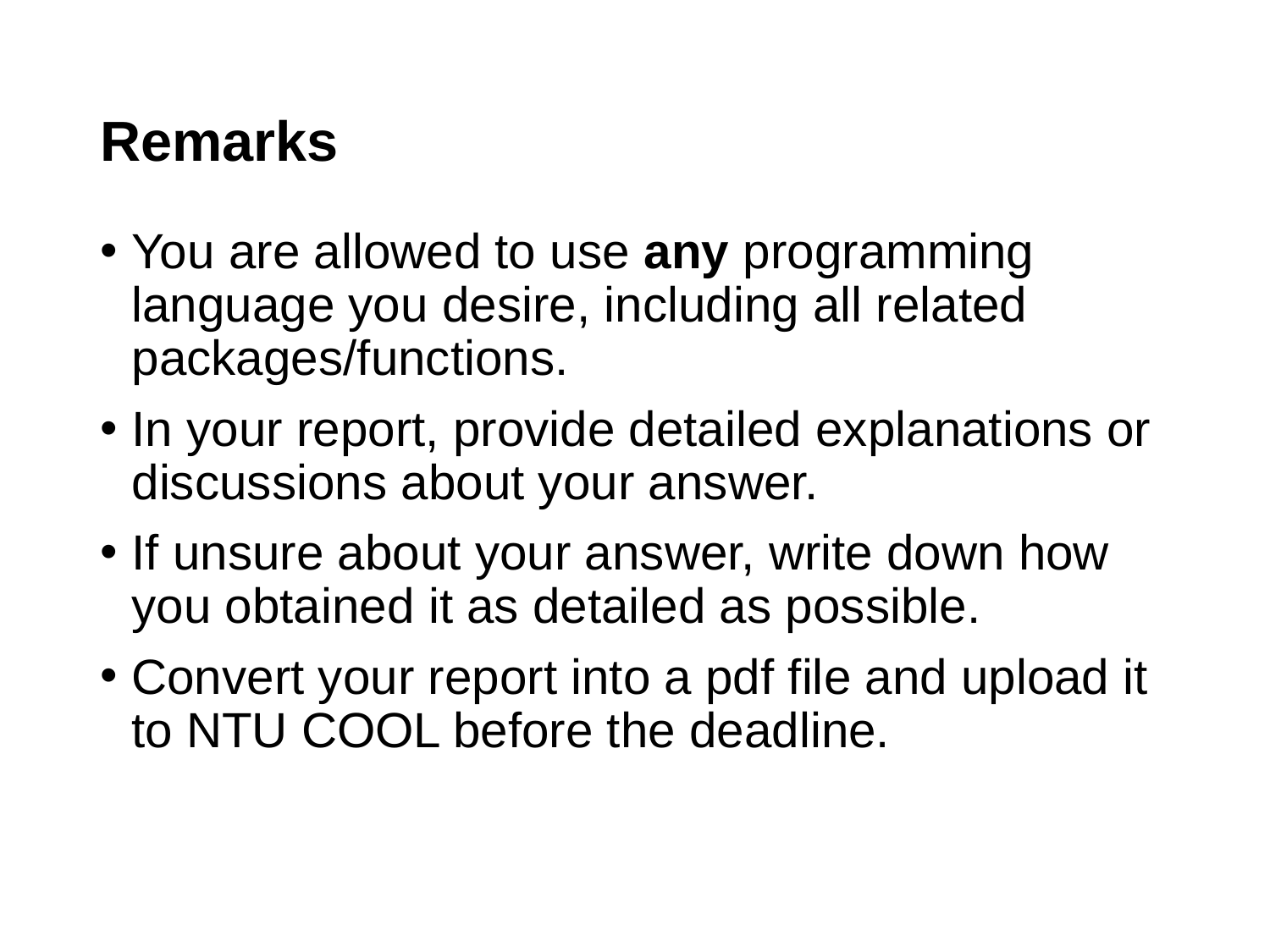

# Remarks
You are allowed to use any programming language you desire, including all related packages/functions.
In your report, provide detailed explanations or discussions about your answer.
If unsure about your answer, write down how you obtained it as detailed as possible.
Convert your report into a pdf file and upload it to NTU COOL before the deadline.